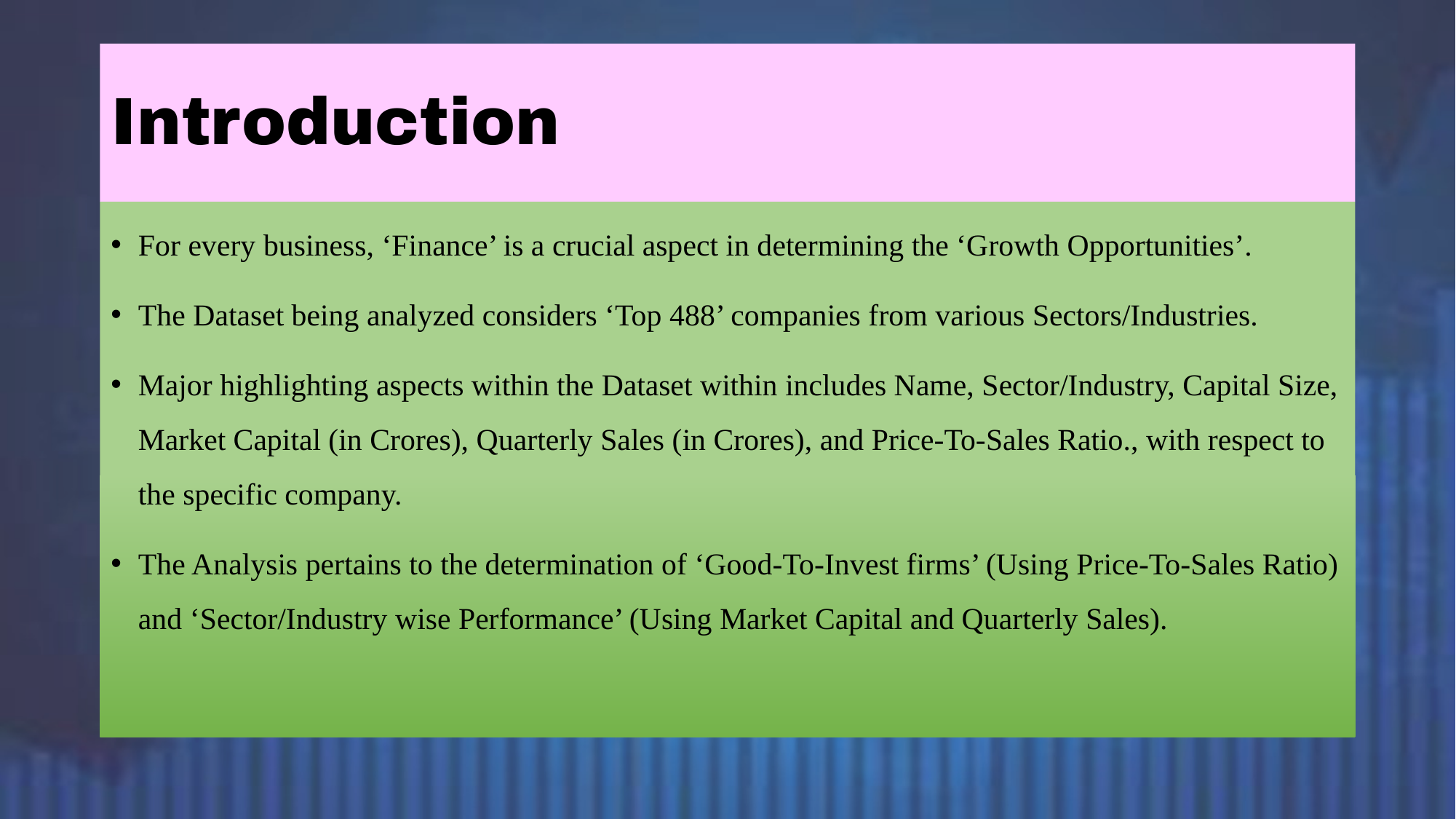

# Introduction
For every business, ‘Finance’ is a crucial aspect in determining the ‘Growth Opportunities’.
The Dataset being analyzed considers ‘Top 488’ companies from various Sectors/Industries.
Major highlighting aspects within the Dataset within includes Name, Sector/Industry, Capital Size, Market Capital (in Crores), Quarterly Sales (in Crores), and Price-To-Sales Ratio., with respect to the specific company.
The Analysis pertains to the determination of ‘Good-To-Invest firms’ (Using Price-To-Sales Ratio) and ‘Sector/Industry wise Performance’ (Using Market Capital and Quarterly Sales).